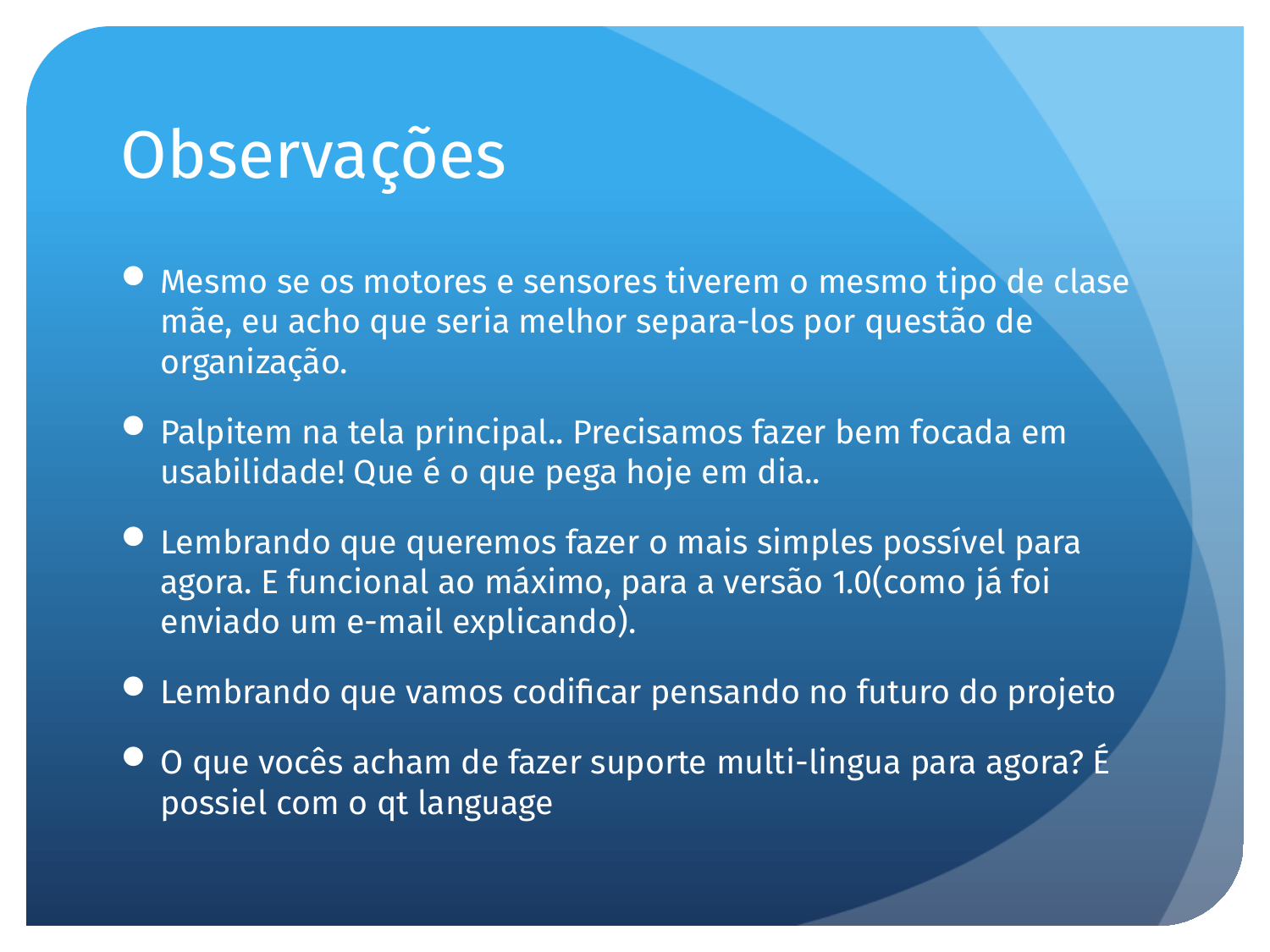

# Observações
Mesmo se os motores e sensores tiverem o mesmo tipo de clase mãe, eu acho que seria melhor separa-los por questão de organização.
Palpitem na tela principal.. Precisamos fazer bem focada em usabilidade! Que é o que pega hoje em dia..
Lembrando que queremos fazer o mais simples possível para agora. E funcional ao máximo, para a versão 1.0(como já foi enviado um e-mail explicando).
Lembrando que vamos codificar pensando no futuro do projeto
O que vocês acham de fazer suporte multi-lingua para agora? É possiel com o qt language